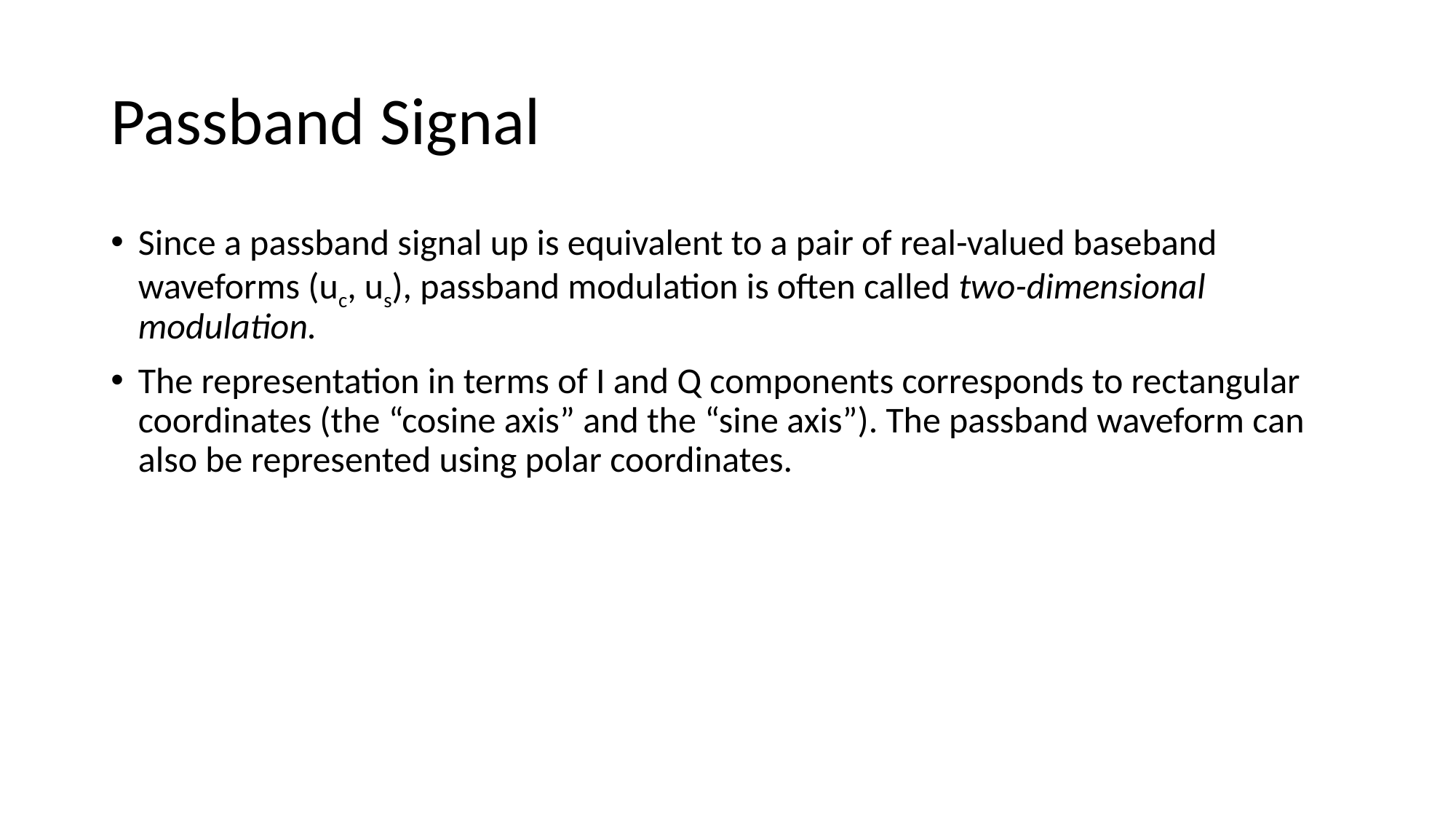

# Passband Signal
Since a passband signal up is equivalent to a pair of real-valued baseband waveforms (uc, us), passband modulation is often called two-dimensional modulation.
The representation in terms of I and Q components corresponds to rectangular coordinates (the “cosine axis” and the “sine axis”). The passband waveform can also be represented using polar coordinates.